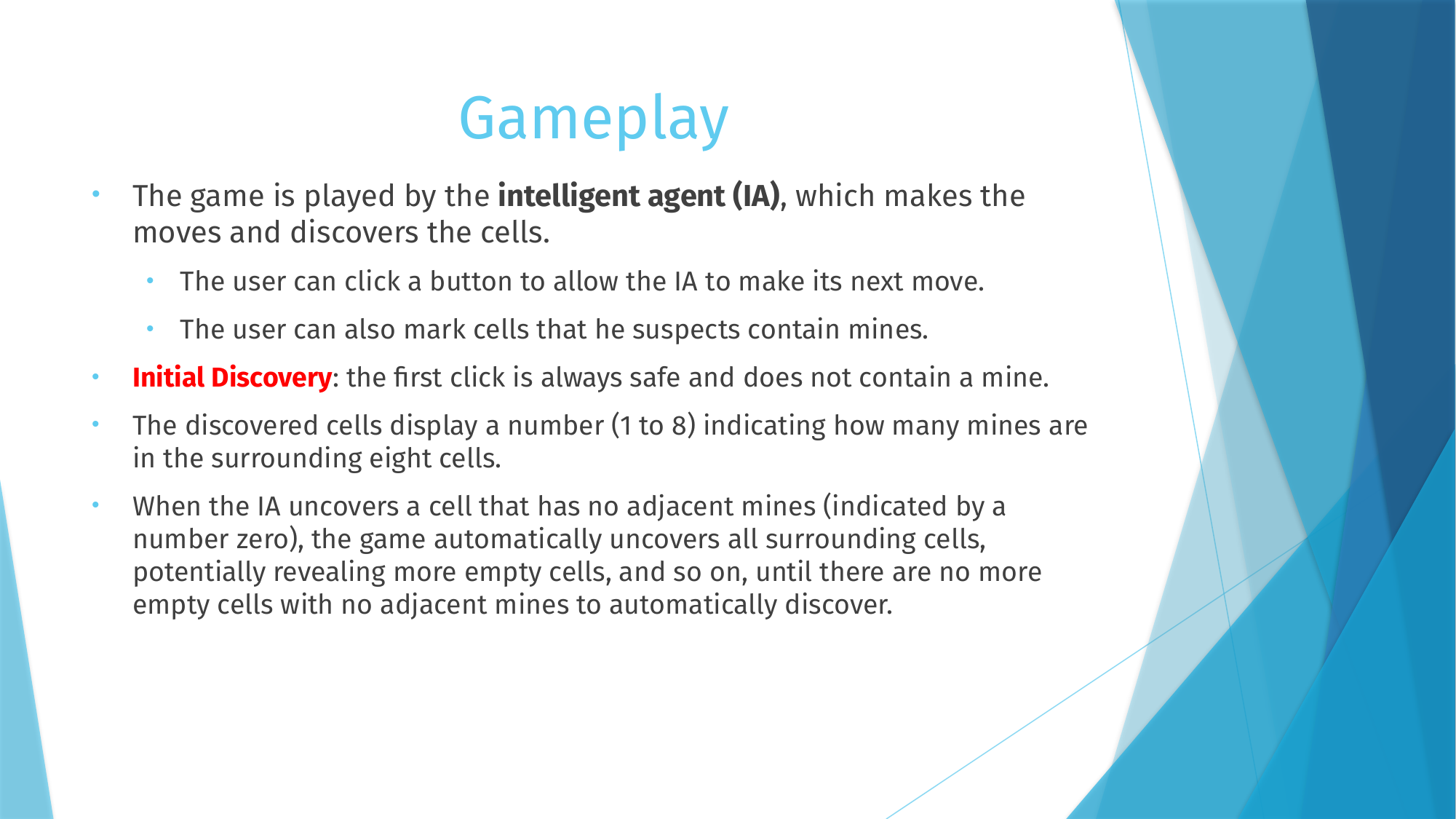

# Gameplay
The game is played by the intelligent agent (IA), which makes the moves and discovers the cells.
The user can click a button to allow the IA ​​to make its next move.
The user can also mark cells that he suspects contain mines.
Initial Discovery: the first click is always safe and does not contain a mine.
The discovered cells display a number (1 to 8) indicating how many mines are in the surrounding eight cells.
When the IA uncovers a cell that has no adjacent mines (indicated by a number zero), the game automatically uncovers all surrounding cells, potentially revealing more empty cells, and so on, until there are no more empty cells with no adjacent mines to automatically discover.